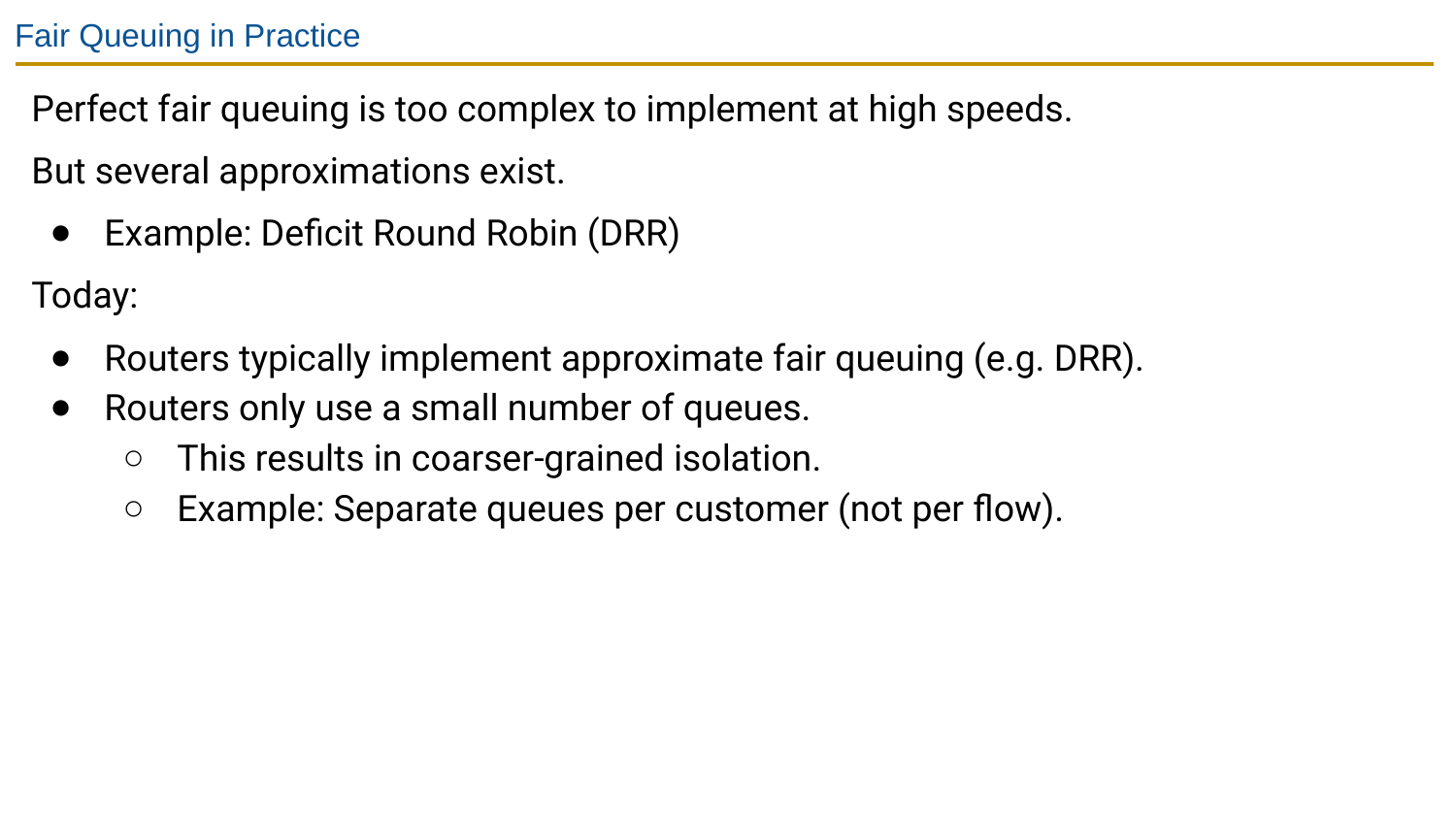

# Fair Queuing in Practice
Perfect fair queuing is too complex to implement at high speeds.
But several approximations exist.
Example: Deficit Round Robin (DRR)
Today:
Routers typically implement approximate fair queuing (e.g. DRR).
Routers only use a small number of queues.
This results in coarser-grained isolation.
Example: Separate queues per customer (not per flow).